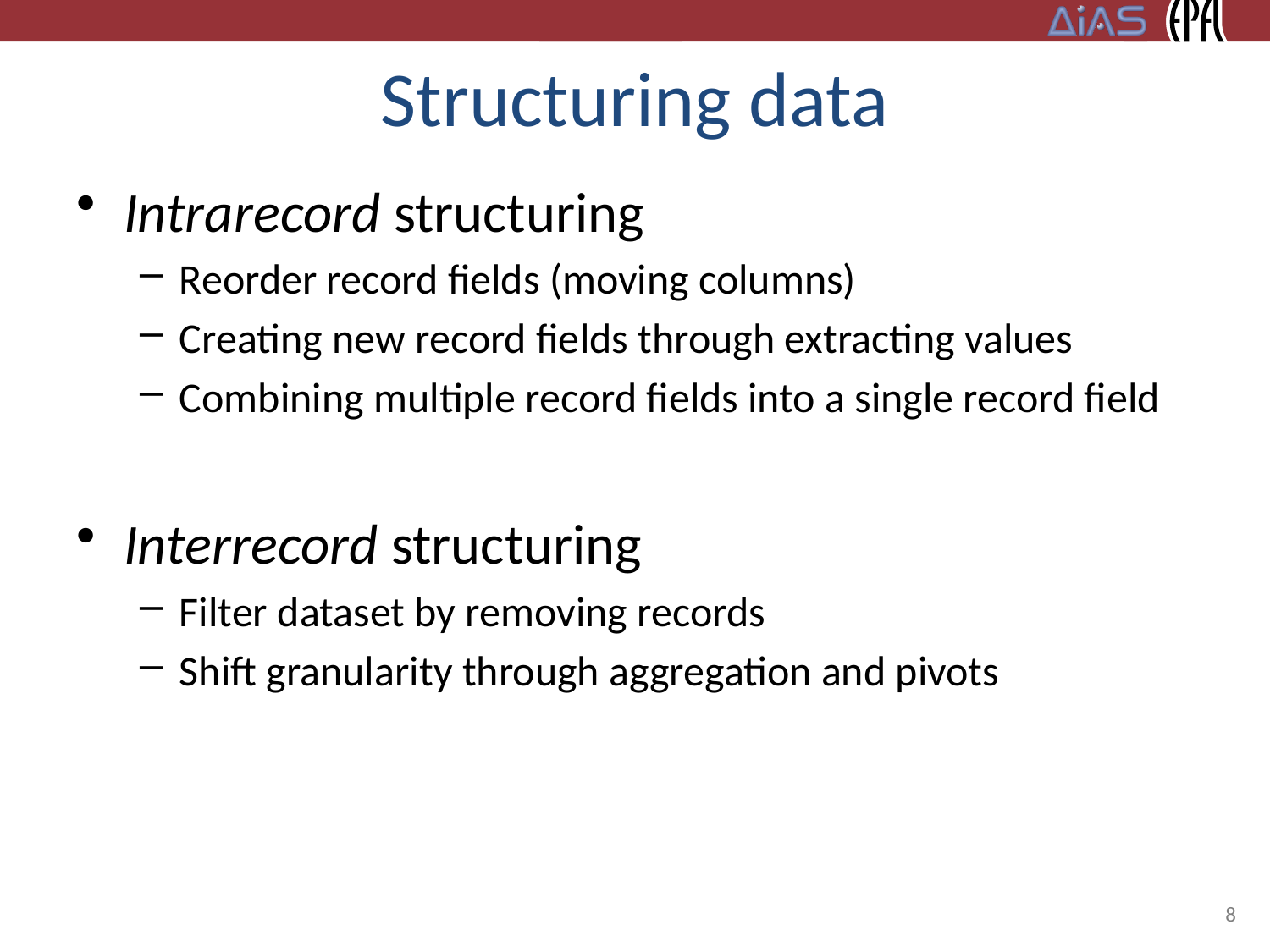

# Structuring data
Intrarecord structuring
Reorder record fields (moving columns)
Creating new record fields through extracting values
Combining multiple record fields into a single record field

Interrecord structuring
Filter dataset by removing records
Shift granularity through aggregation and pivots

8